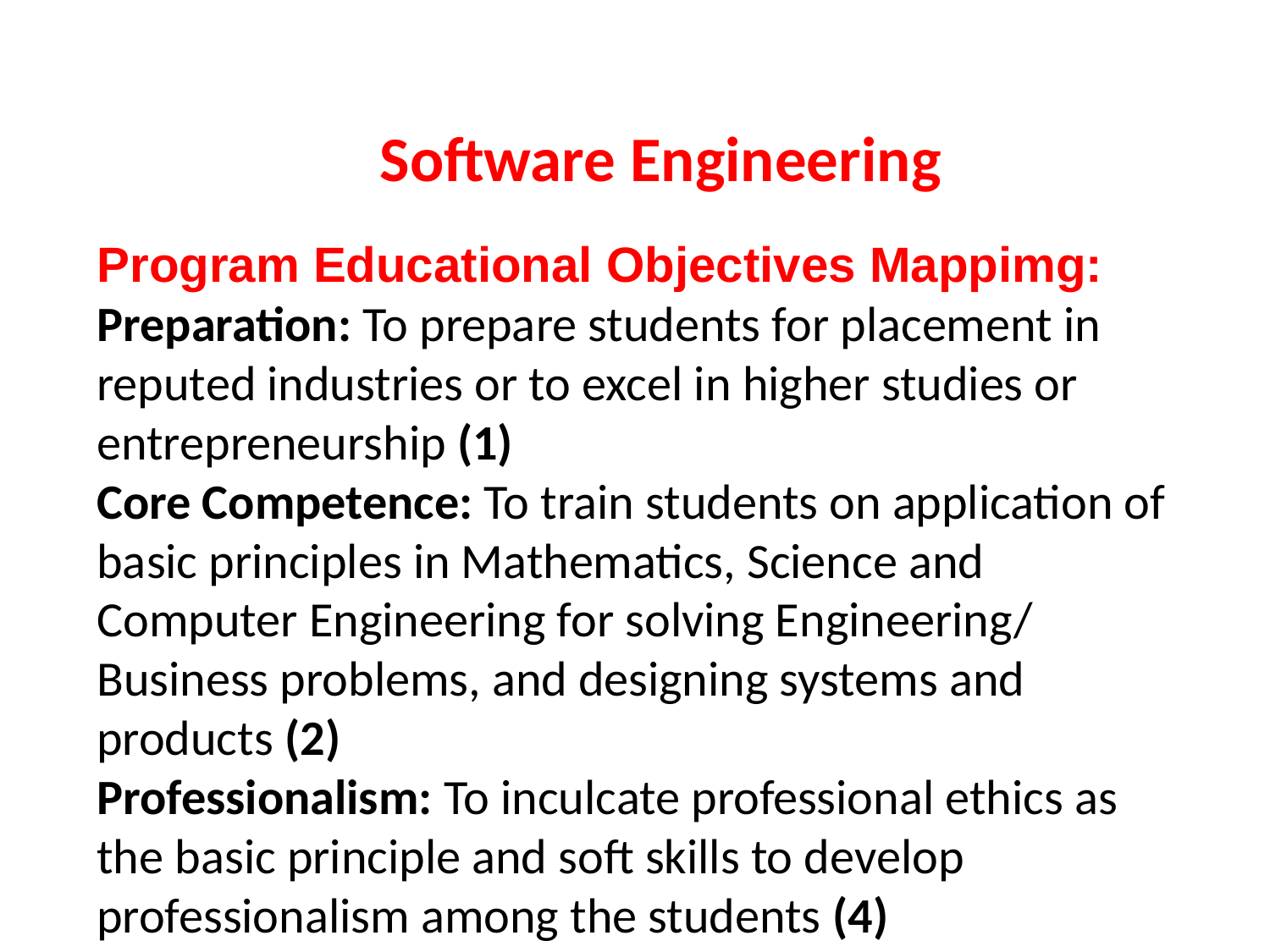

Software Engineering

Program Educational Objectives Mappimg:
Preparation: To prepare students for placement in reputed industries or to excel in higher studies or entrepreneurship (1)
Core Competence: To train students on application of basic principles in Mathematics, Science and Computer Engineering for solving Engineering/ Business problems, and designing systems and products (2)
Professionalism: To inculcate professional ethics as the basic principle and soft skills to develop professionalism among the students (4)